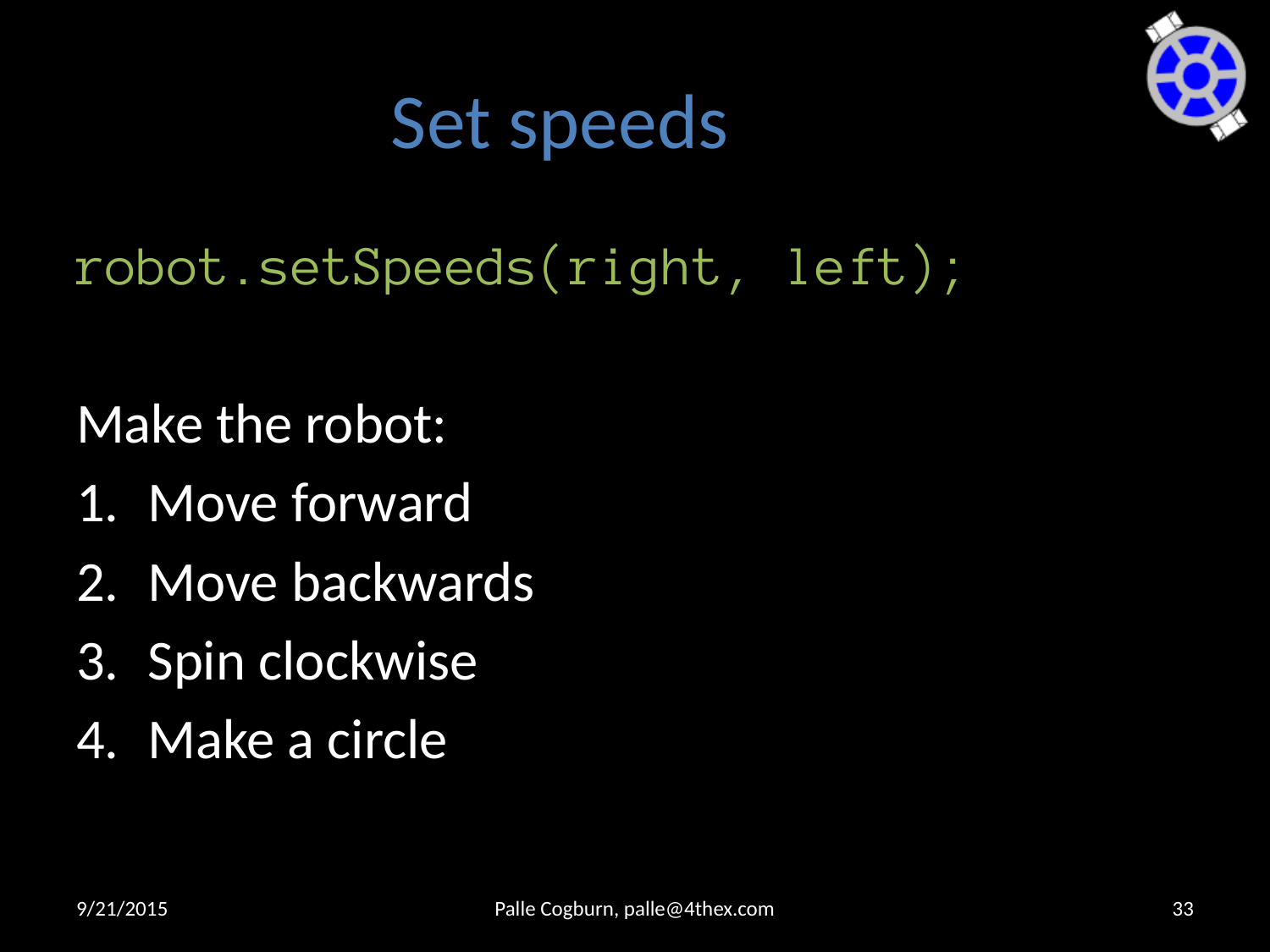

# Set speeds
robot.setSpeeds(right, left);

Make the robot:
Move forward
Move backwards
Spin clockwise
Make a circle
9/21/2015
Palle Cogburn, palle@4thex.com
33